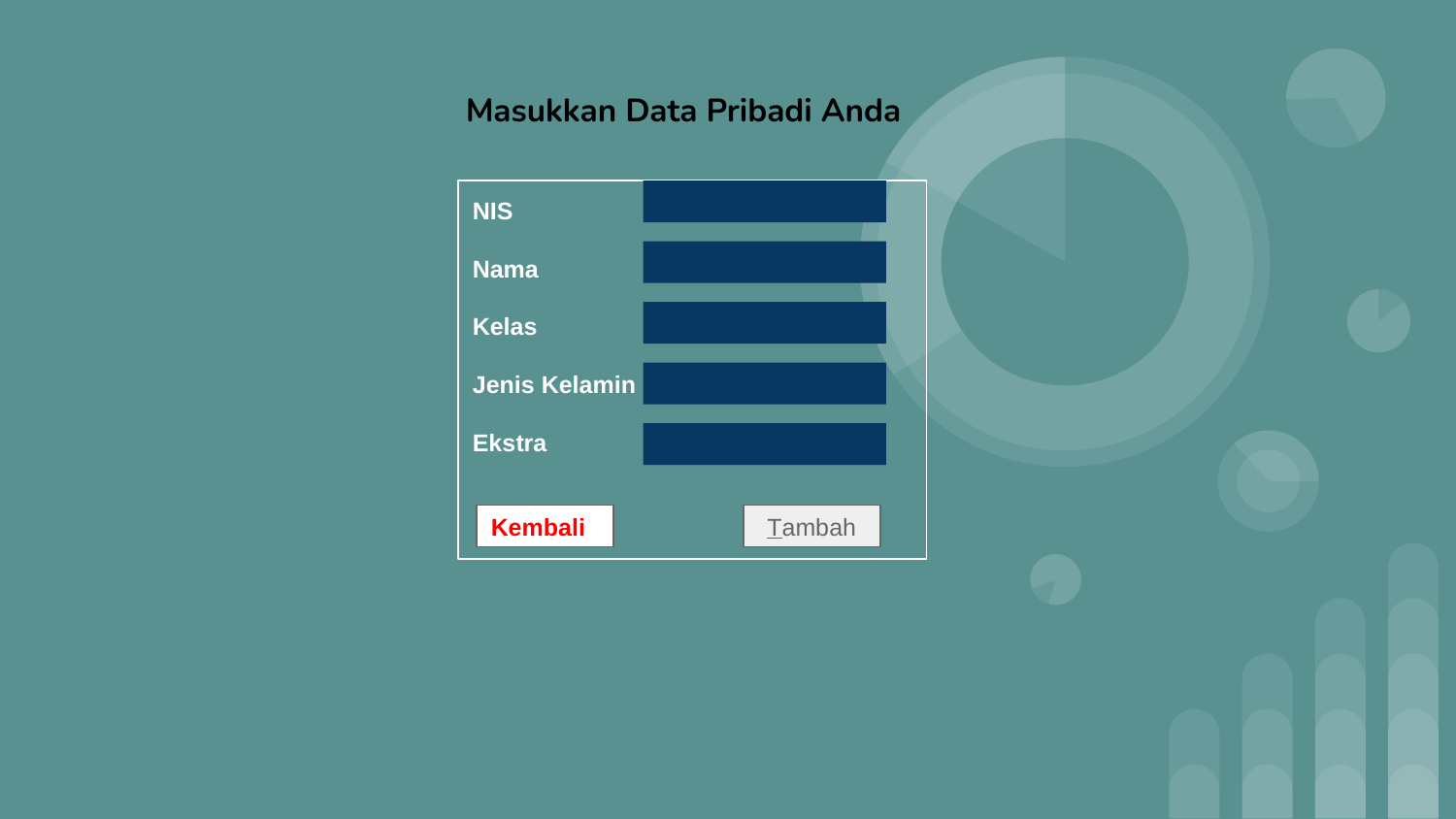

Masukkan Data Pribadi Anda

NIS

Nama

Kelas

Jenis Kelamin

Ekstra

Kembali
Tambah